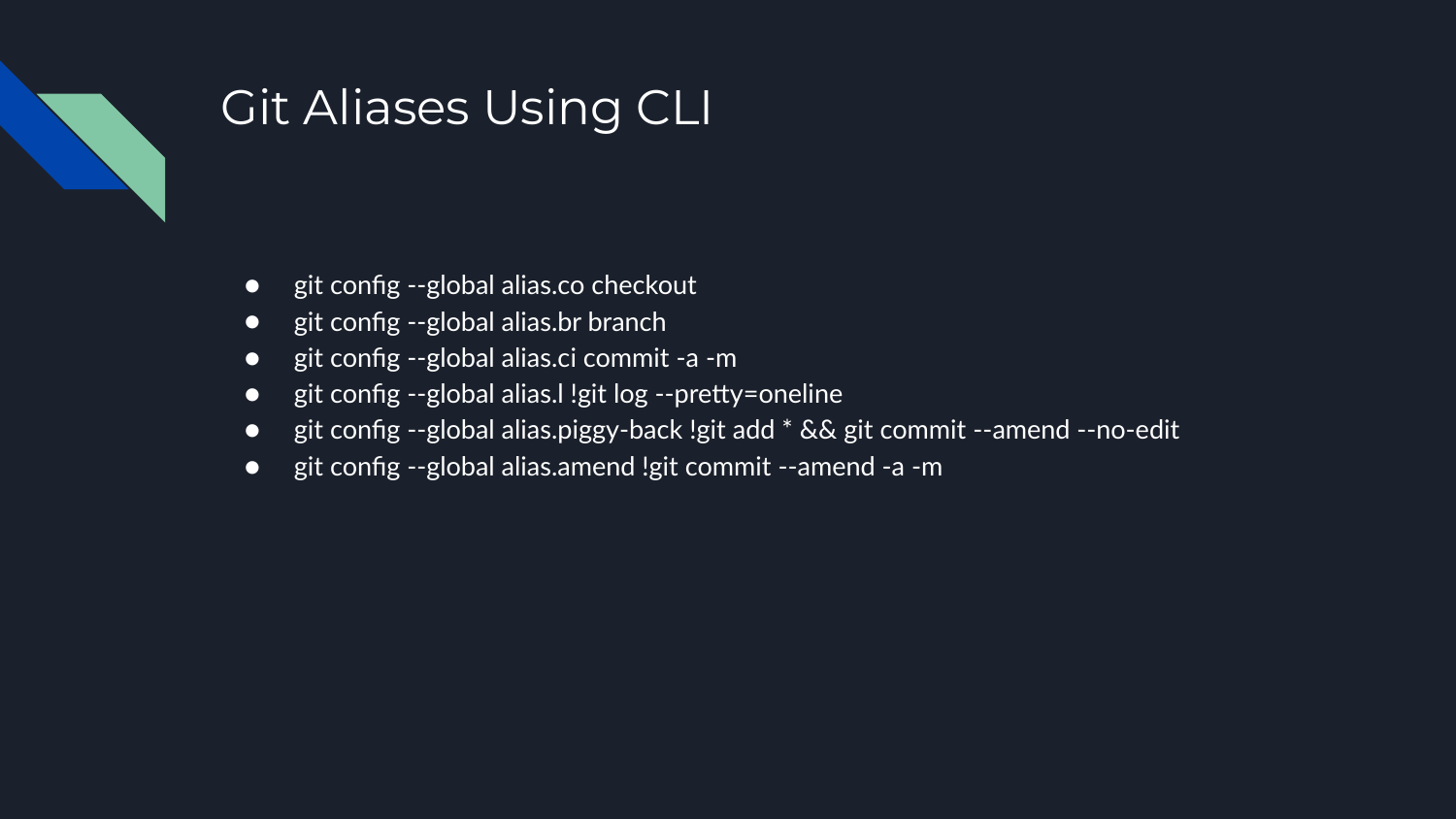

# Git Aliases Using CLI
git config --global alias.co checkout
git config --global alias.br branch
git config --global alias.ci commit -a -m
git config --global alias.l !git log --pretty=oneline
git config --global alias.piggy-back !git add * && git commit --amend --no-edit
git config --global alias.amend !git commit --amend -a -m